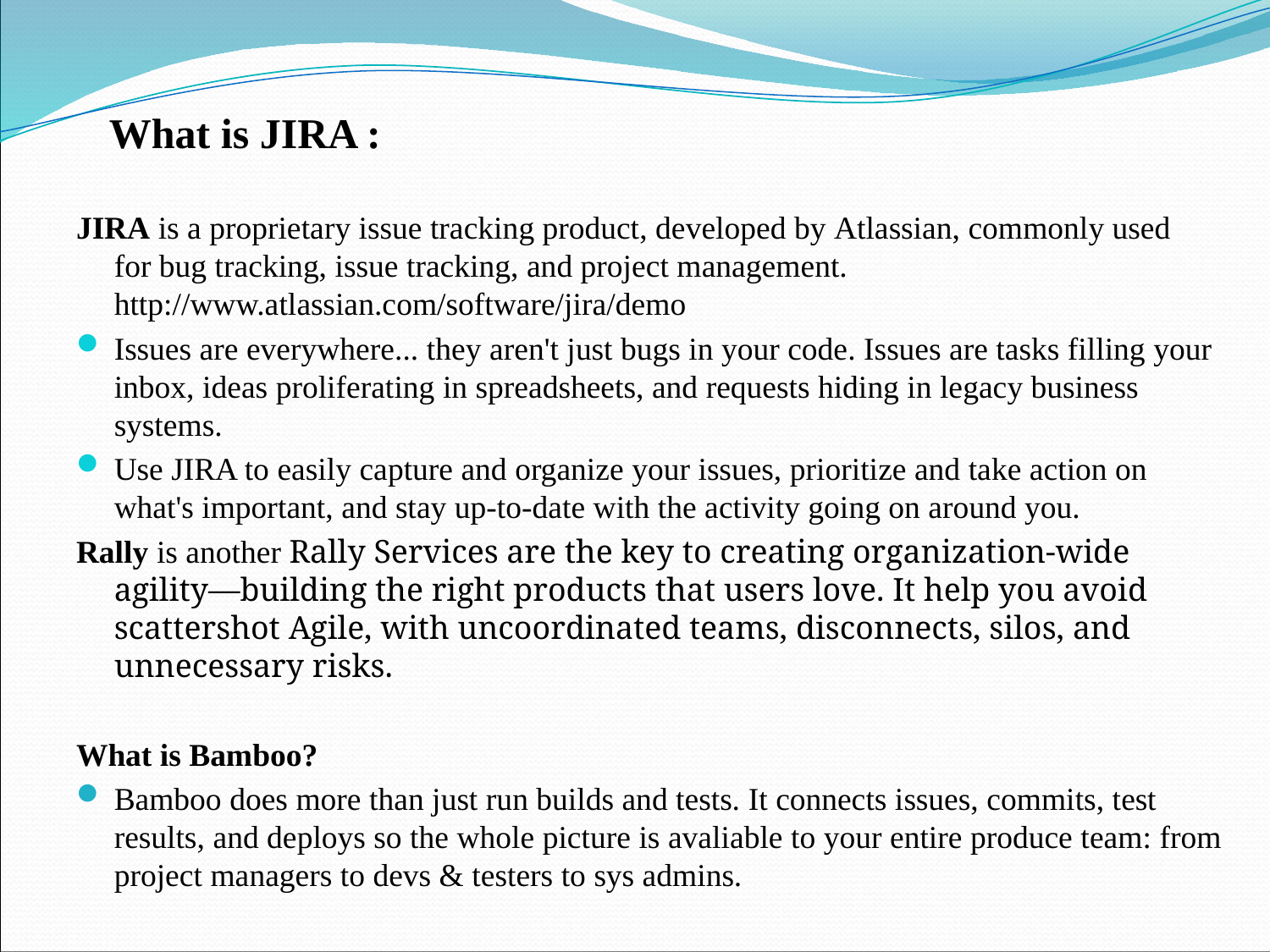

# What is JIRA :
JIRA is a proprietary issue tracking product, developed by Atlassian, commonly used for bug tracking, issue tracking, and project management. http://www.atlassian.com/software/jira/demo
Issues are everywhere... they aren't just bugs in your code. Issues are tasks filling your inbox, ideas proliferating in spreadsheets, and requests hiding in legacy business systems.
Use JIRA to easily capture and organize your issues, prioritize and take action on what's important, and stay up-to-date with the activity going on around you.
Rally is another Rally Services are the key to creating organization-wide agility—building the right products that users love. It help you avoid scattershot Agile, with uncoordinated teams, disconnects, silos, and unnecessary risks.

What is Bamboo?
Bamboo does more than just run builds and tests. It connects issues, commits, test results, and deploys so the whole picture is avaliable to your entire produce team: from project managers to devs & testers to sys admins.